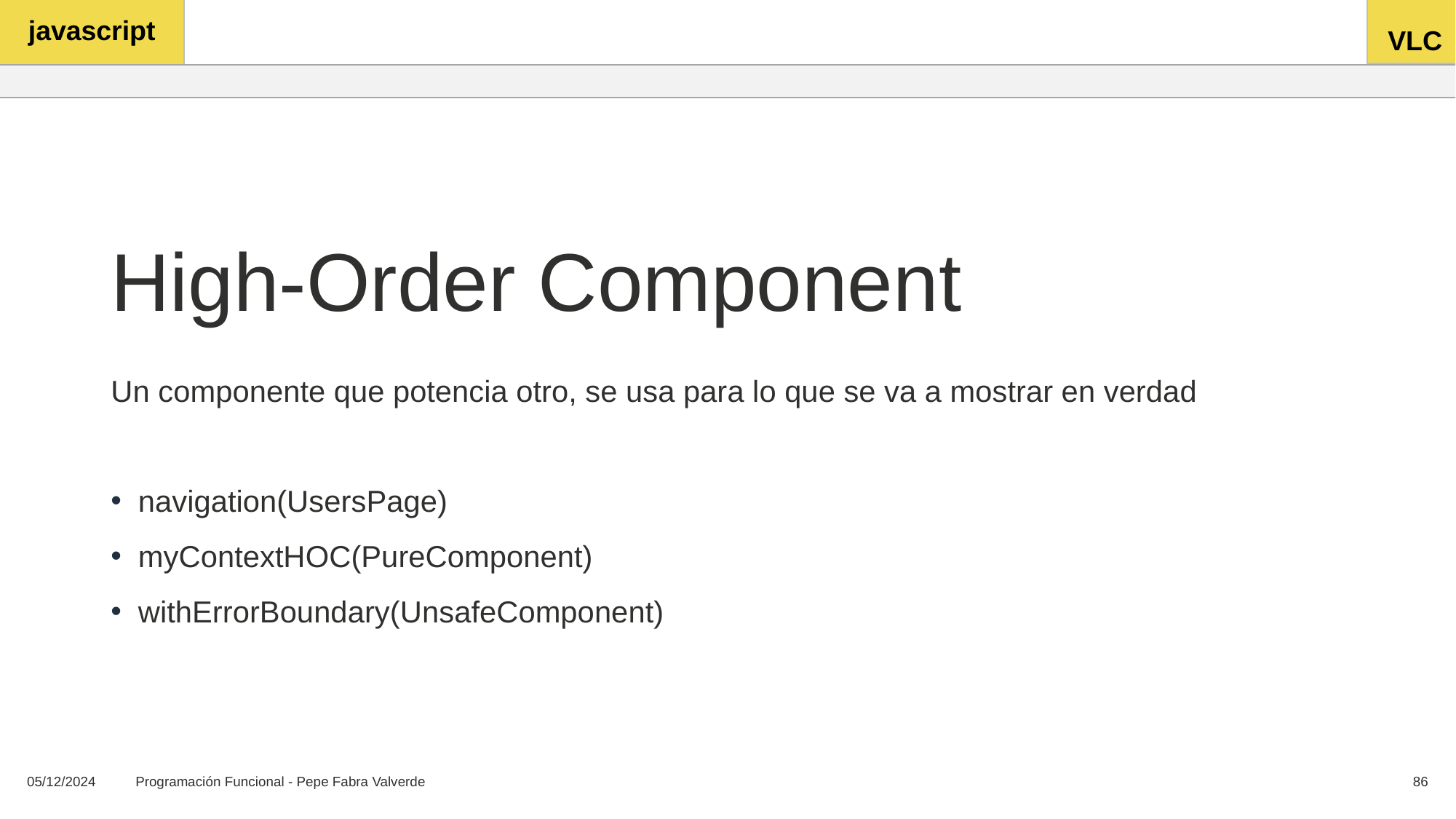

# High-Order Component
Un componente que potencia otro, se usa para lo que se va a mostrar en verdad

navigation(UsersPage)
myContextHOC(PureComponent)
withErrorBoundary(UnsafeComponent)
05/12/2024
Programación Funcional - Pepe Fabra Valverde
86